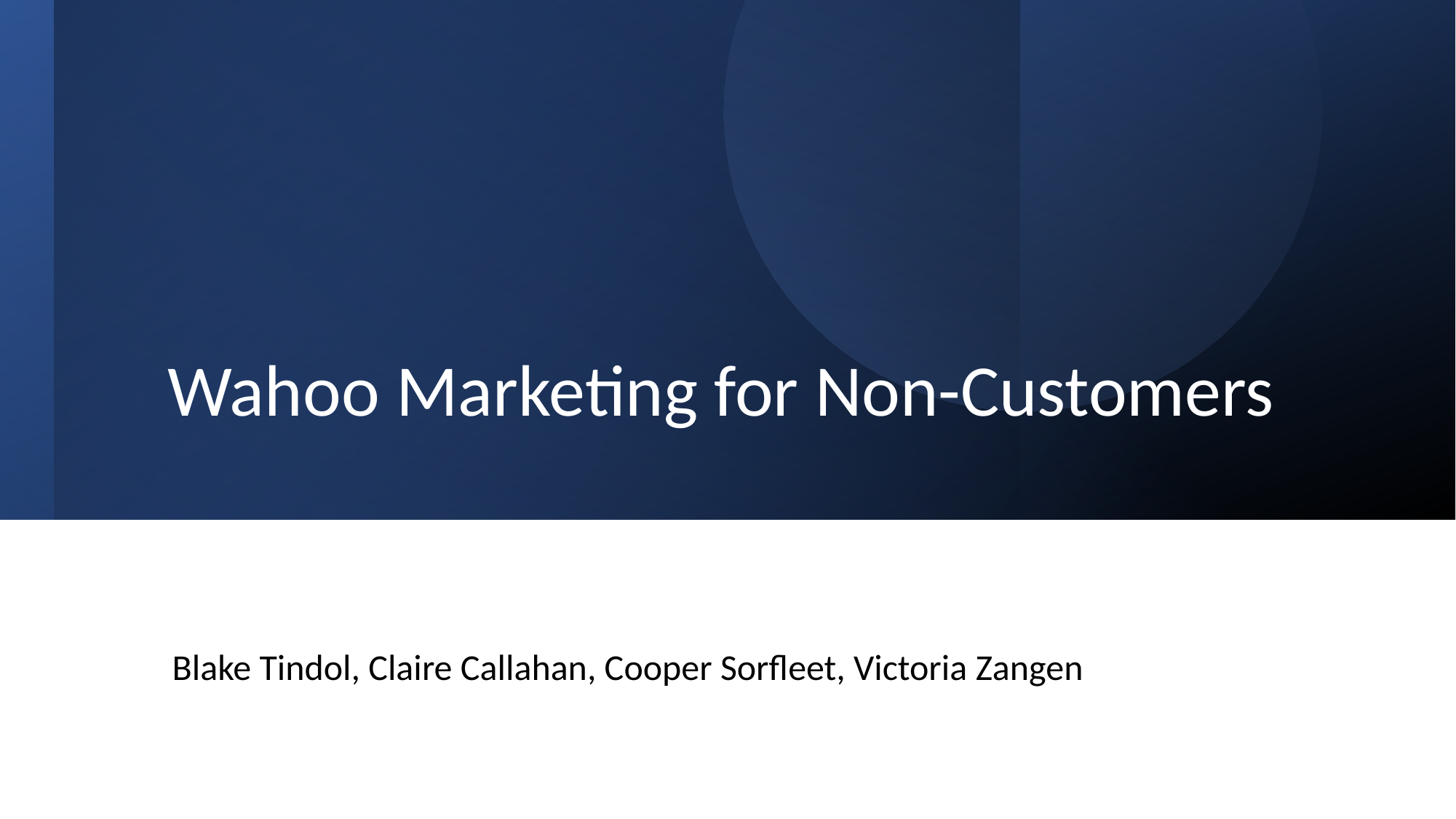

# Wahoo Marketing for Non-Customers
Blake Tindol, Claire Callahan, Cooper Sorfleet, Victoria Zangen